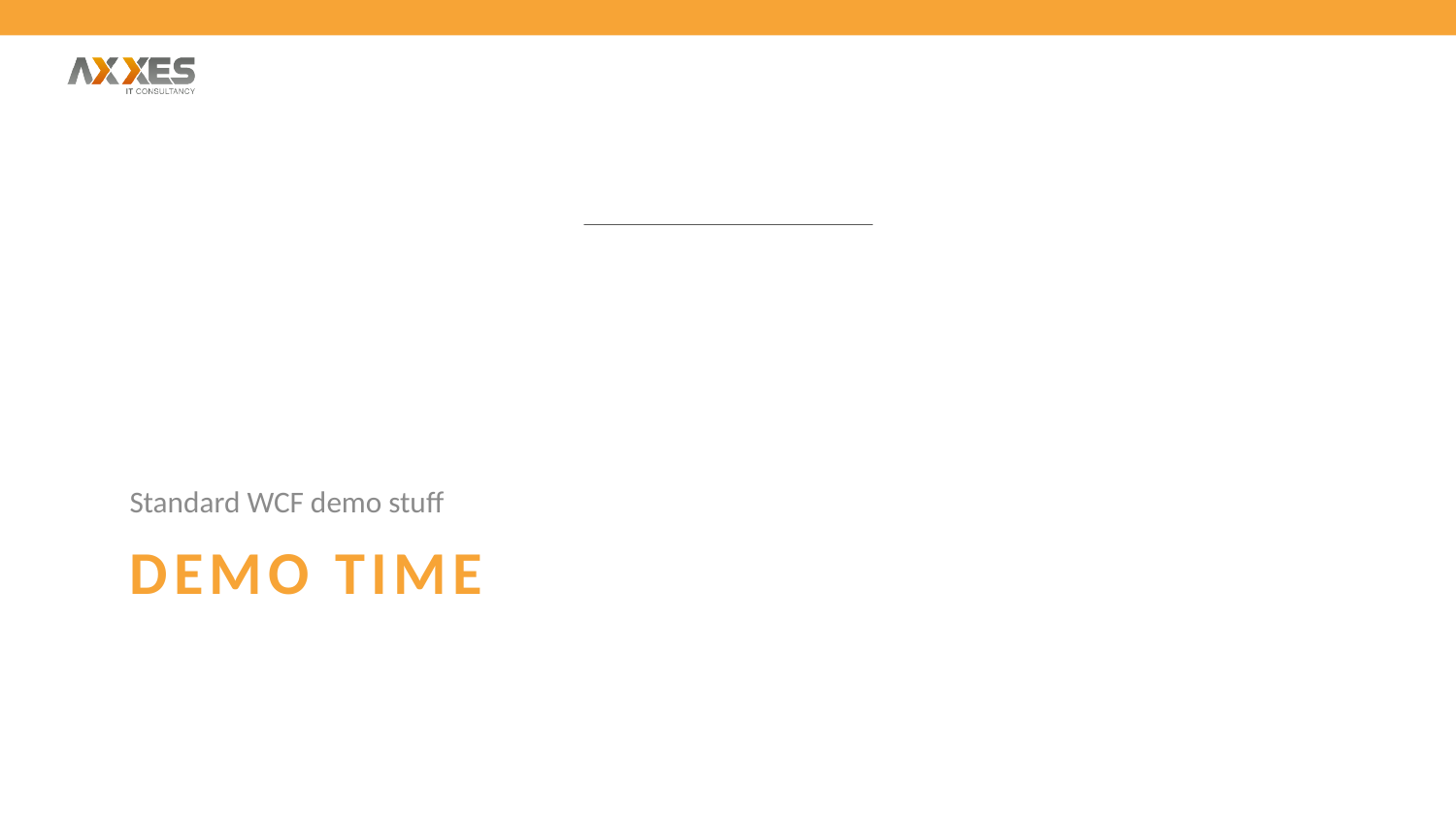

Standard WCF demo stuff
# Demo time